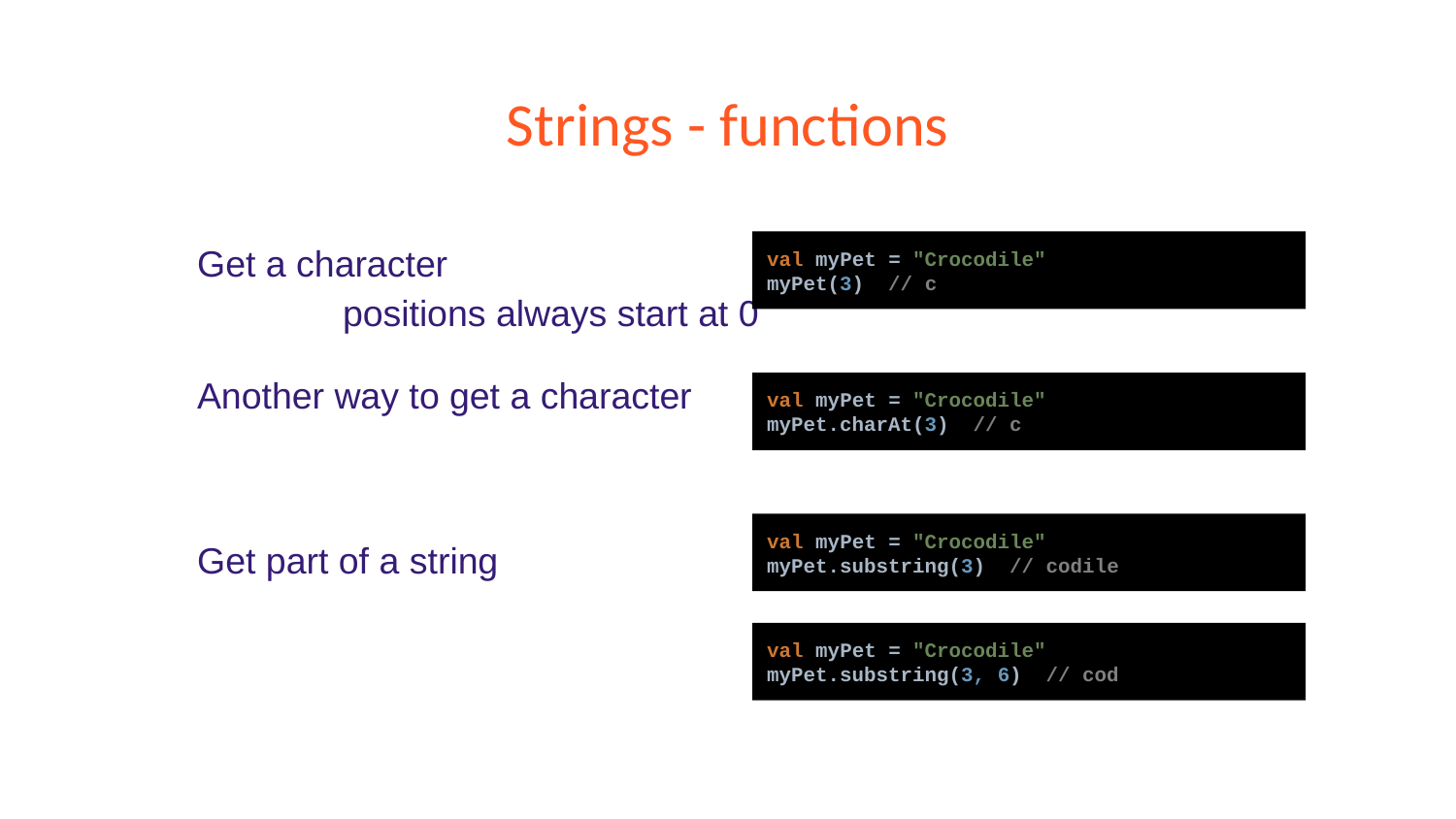

# Strings - functions
Get a character
	positions always start at 0
Another way to get a character

Get part of a string

val myPet = "Crocodile"
myPet(3)  // c
val myPet = "Crocodile"
myPet.charAt(3)  // c
val myPet = "Crocodile"
myPet.substring(3)  // codile
val myPet = "Crocodile"
myPet.substring(3, 6)  // cod